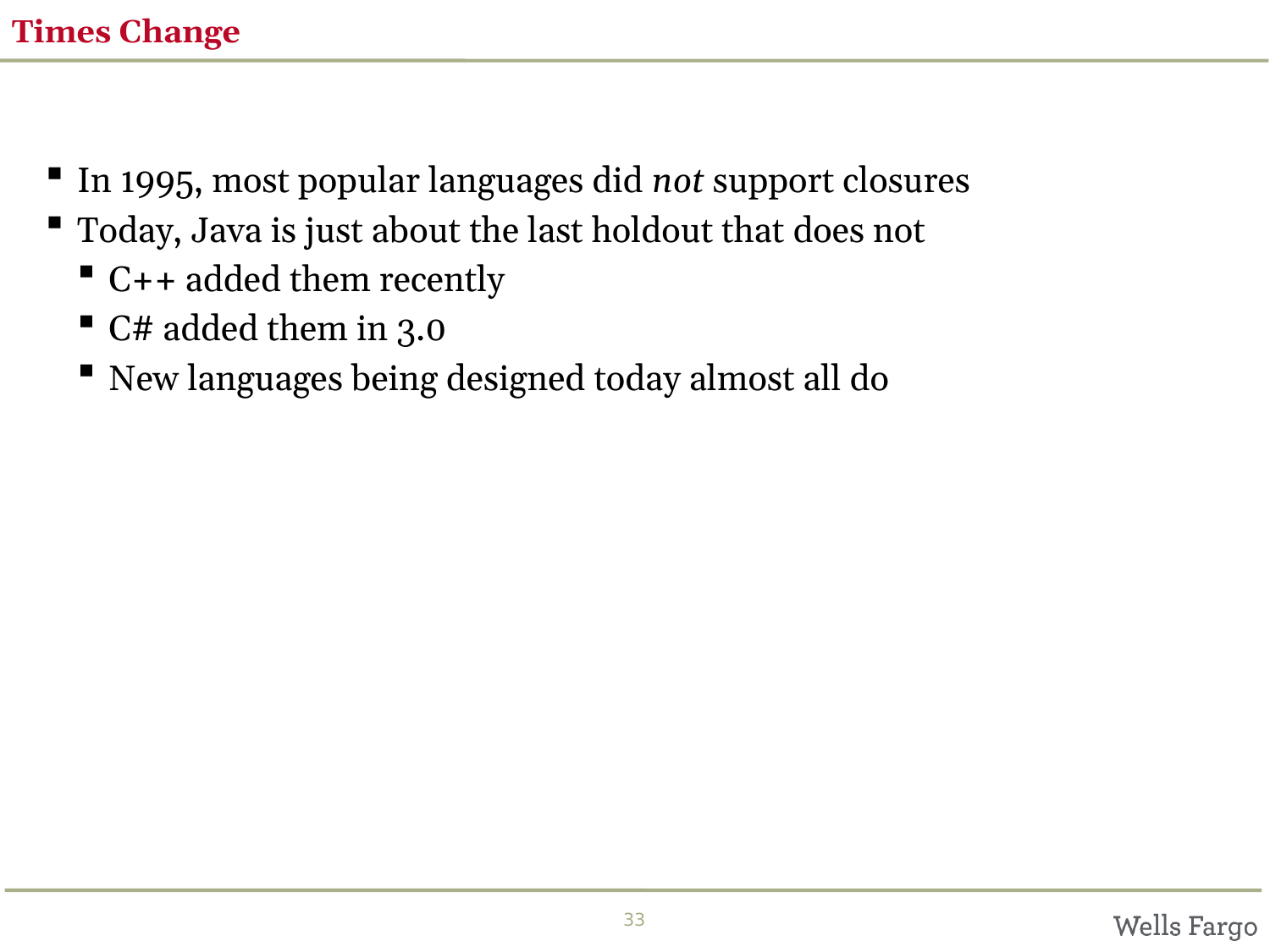

# Times Change
In 1995, most popular languages did not support closures
Today, Java is just about the last holdout that does not
C++ added them recently
C# added them in 3.0
New languages being designed today almost all do
33